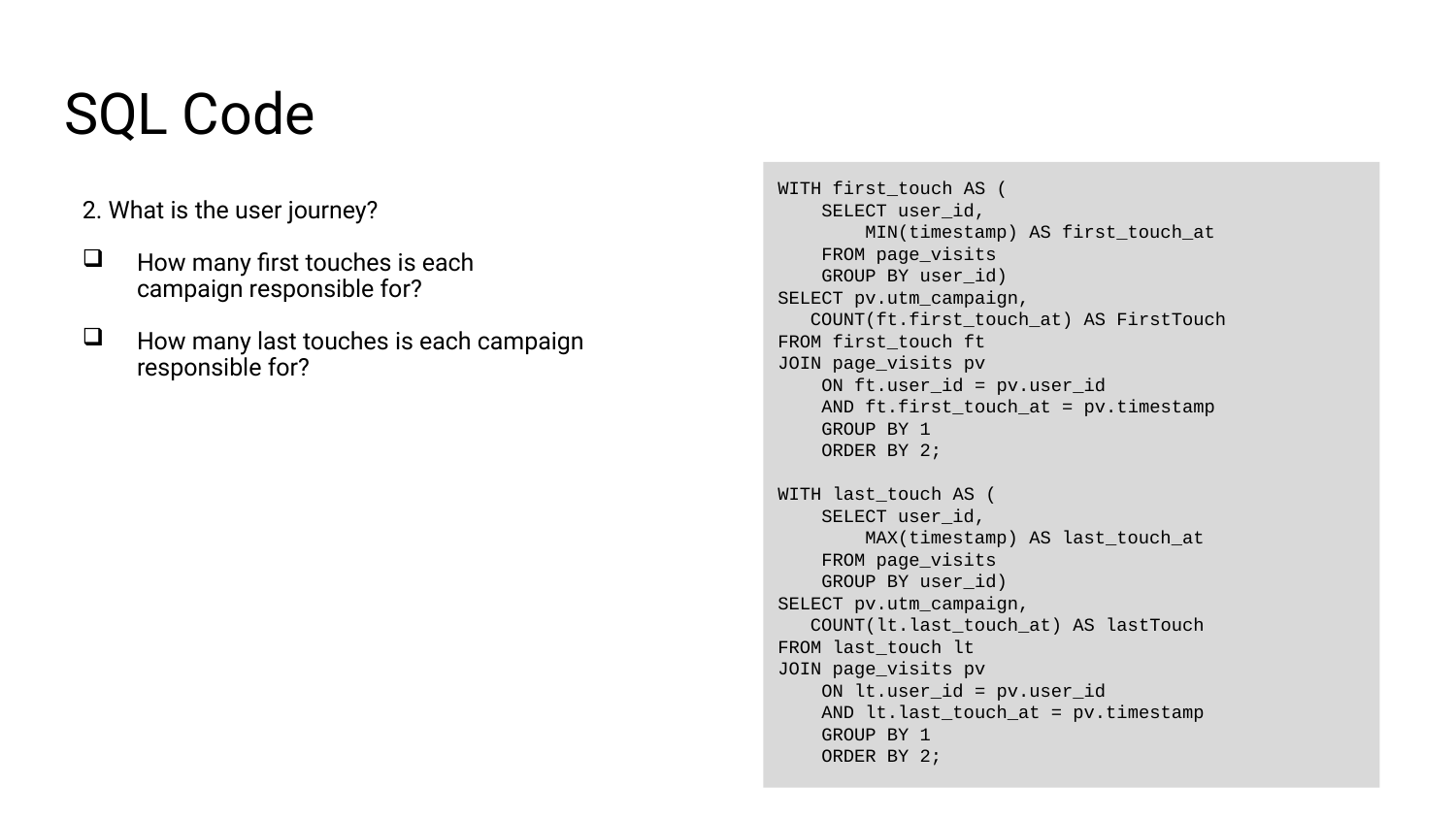

# SQL Code
WITH first_touch AS (
    SELECT user_id,
        MIN(timestamp) AS first_touch_at
    FROM page_visits
    GROUP BY user_id)
SELECT pv.utm_campaign,
   COUNT(ft.first_touch_at) AS FirstTouch
FROM first_touch ft
JOIN page_visits pv
    ON ft.user_id = pv.user_id
    AND ft.first_touch_at = pv.timestamp
    GROUP BY 1
    ORDER BY 2;

WITH last_touch AS (
    SELECT user_id,
        MAX(timestamp) AS last_touch_at
    FROM page_visits
    GROUP BY user_id)
SELECT pv.utm_campaign,
   COUNT(lt.last_touch_at) AS lastTouch
FROM last_touch lt
JOIN page_visits pv
    ON lt.user_id = pv.user_id
    AND lt.last_touch_at = pv.timestamp
    GROUP BY 1
    ORDER BY 2;

2. What is the user journey?

How many first touches is each campaign responsible for?

How many last touches is each campaign responsible for?